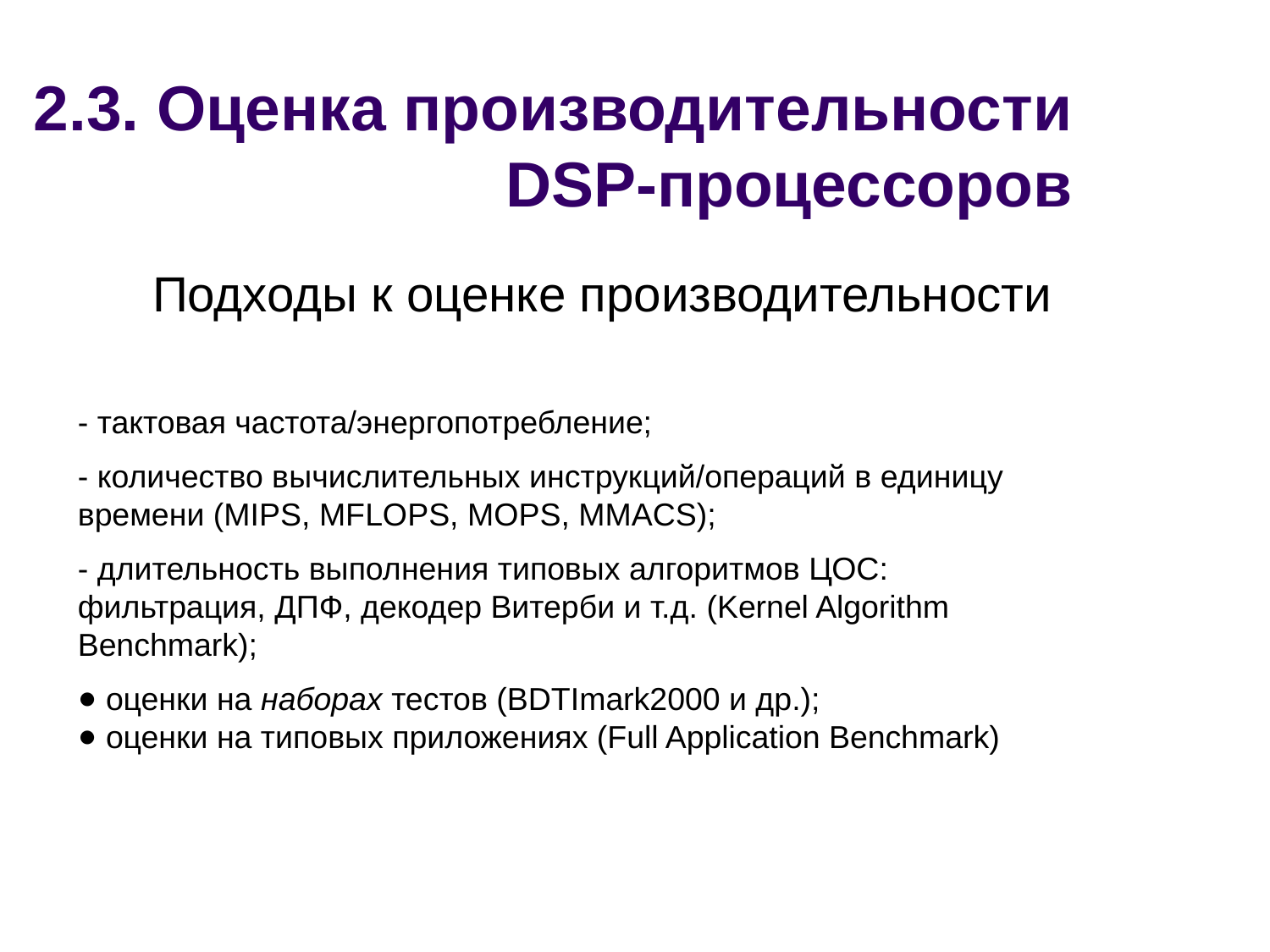

# 2.3. Оценка производительности DSP-процессоров
Подходы к оценке производительности
- тактовая частота/энергопотребление;
- количество вычислительных инструкций/операций в единицу времени (MIPS, MFLOPS, MOPS, MMACS);
- длительность выполнения типовых алгоритмов ЦОС: фильтрация, ДПФ, декодер Витерби и т.д. (Kernel Algorithm Benchmark);
 оценки на наборах тестов (BDTImark2000 и др.);
 оценки на типовых приложениях (Full Application Benchmark)